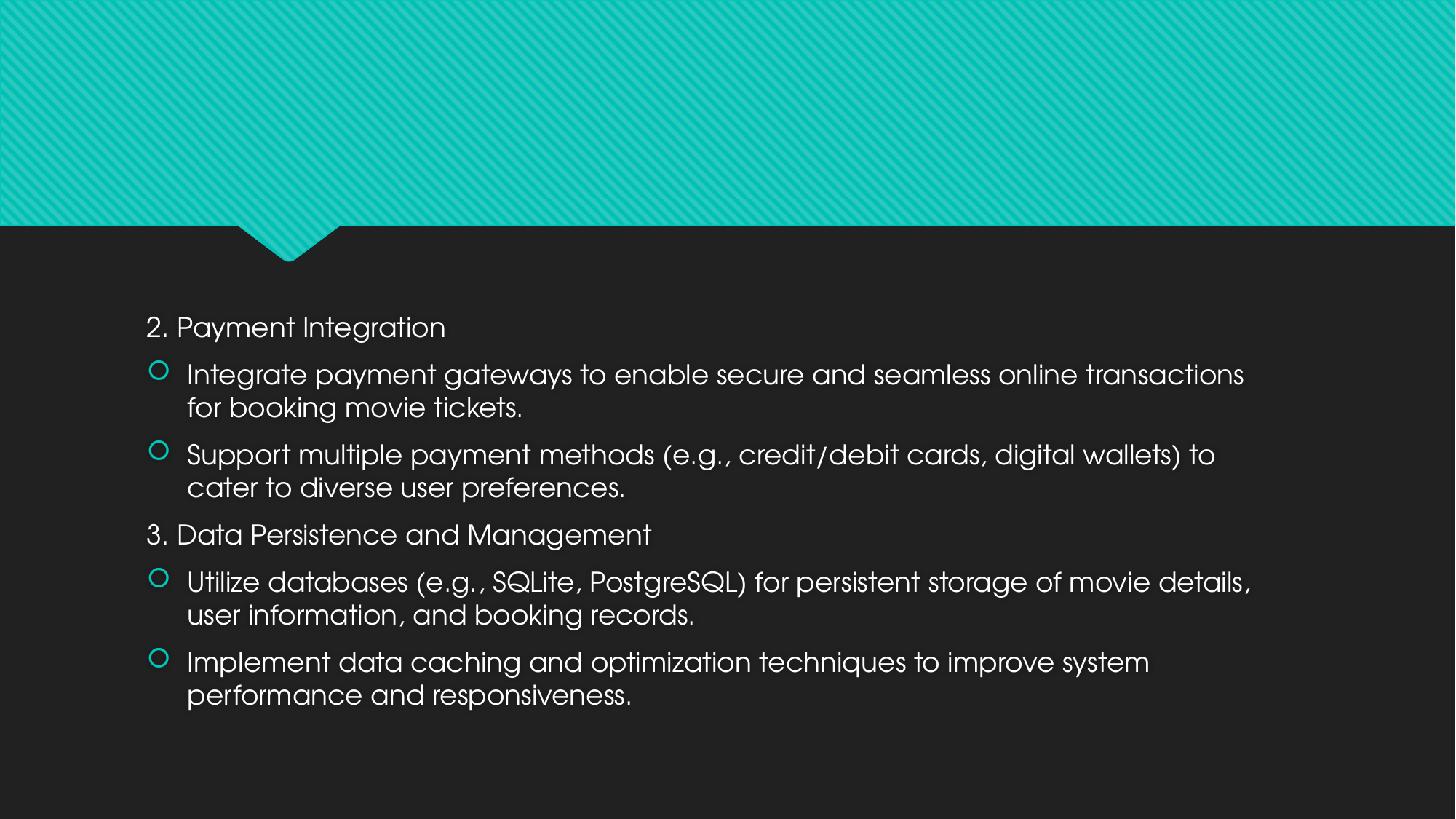

2. Payment Integration
Integrate payment gateways to enable secure and seamless online transactions for booking movie tickets.
Support multiple payment methods (e.g., credit/debit cards, digital wallets) to cater to diverse user preferences.
3. Data Persistence and Management
Utilize databases (e.g., SQLite, PostgreSQL) for persistent storage of movie details, user information, and booking records.
Implement data caching and optimization techniques to improve system performance and responsiveness.